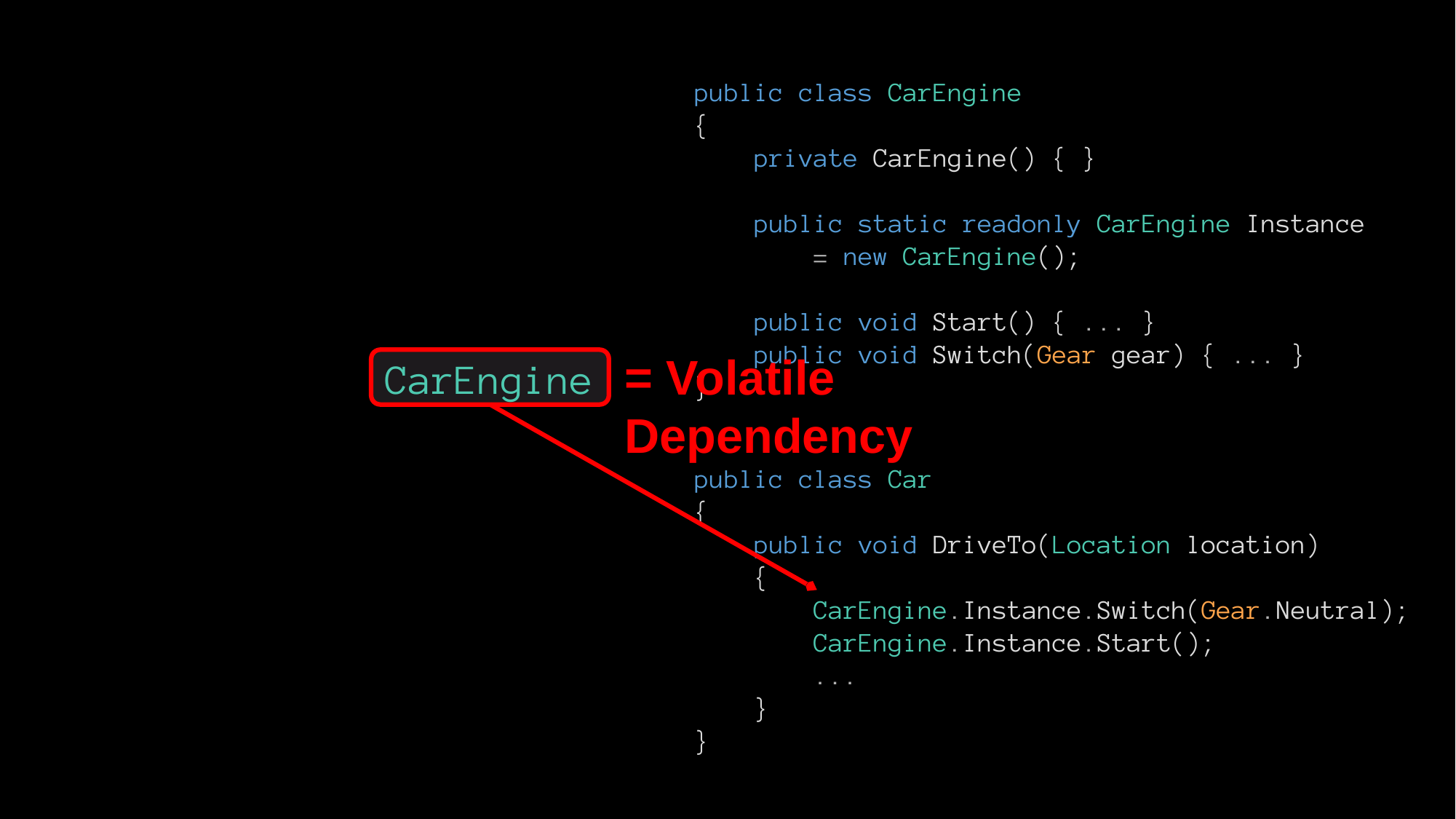

public class CarEngine
{
    private CarEngine() { }

    public static readonly CarEngine Instance
        = new CarEngine();

    public void Start() { ... }
    public void Switch(Gear gear) { ... }
}
= Volatile Dependency
CarEngine
public class Car
{
    public void DriveTo(Location location)
    {
        CarEngine.Instance.Switch(Gear.Neutral);
        CarEngine.Instance.Start();
        ...
    }
}